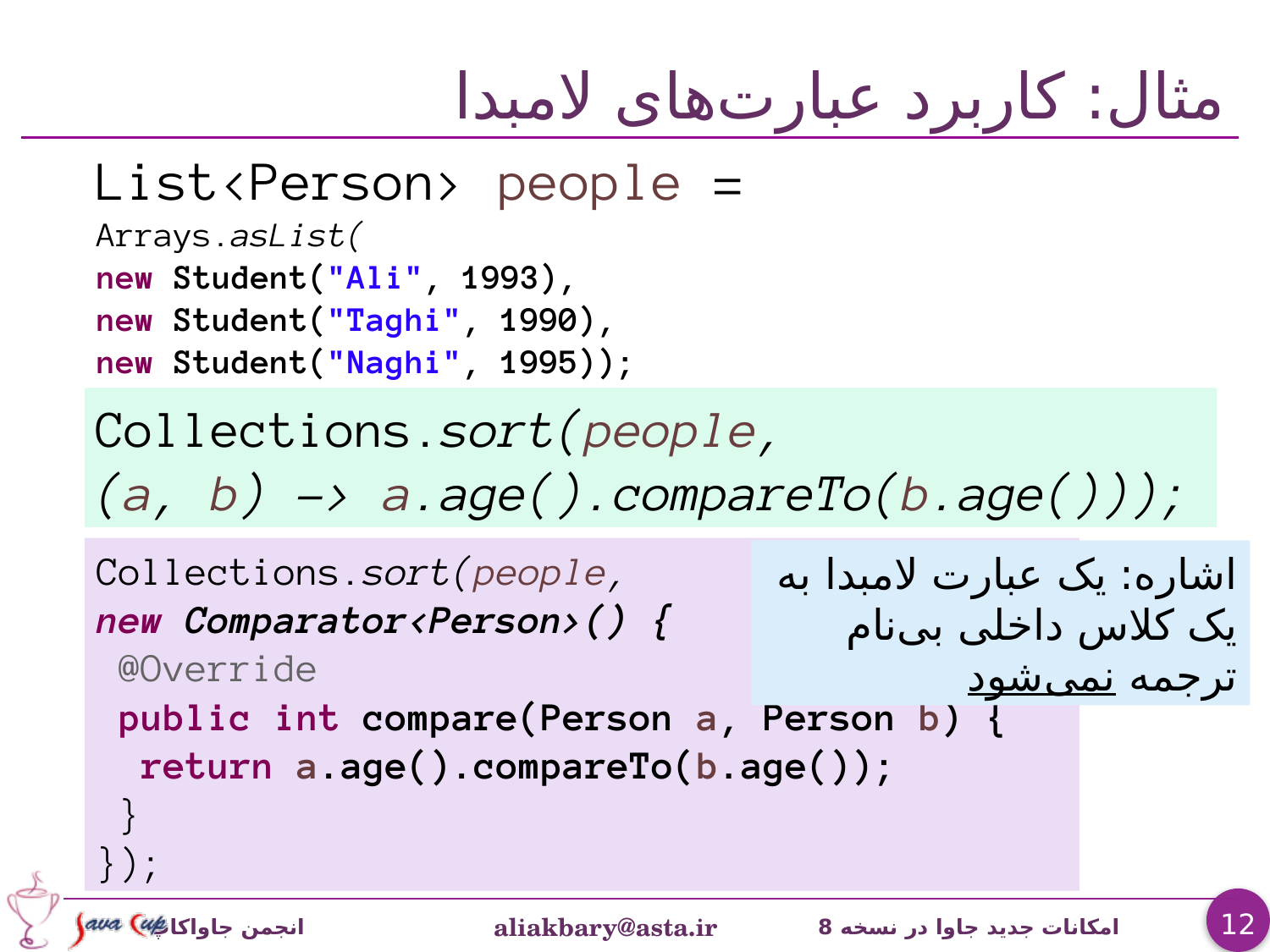

# مثال: کاربرد عبارت‌های لامبدا
List<Person> people = Arrays.asList(
new Student("Ali", 1993),
new Student("Taghi", 1990),
new Student("Naghi", 1995));
Collections.sort(people,
(a, b) -> a.age().compareTo(b.age()));
Collections.sort(people,
new Comparator<Person>() {
 @Override
 public int compare(Person a, Person b) {
  return a.age().compareTo(b.age());
 }
});
اشاره: یک عبارت لامبدا به یک کلاس داخلی بی‌نام ترجمه نمی‌شود